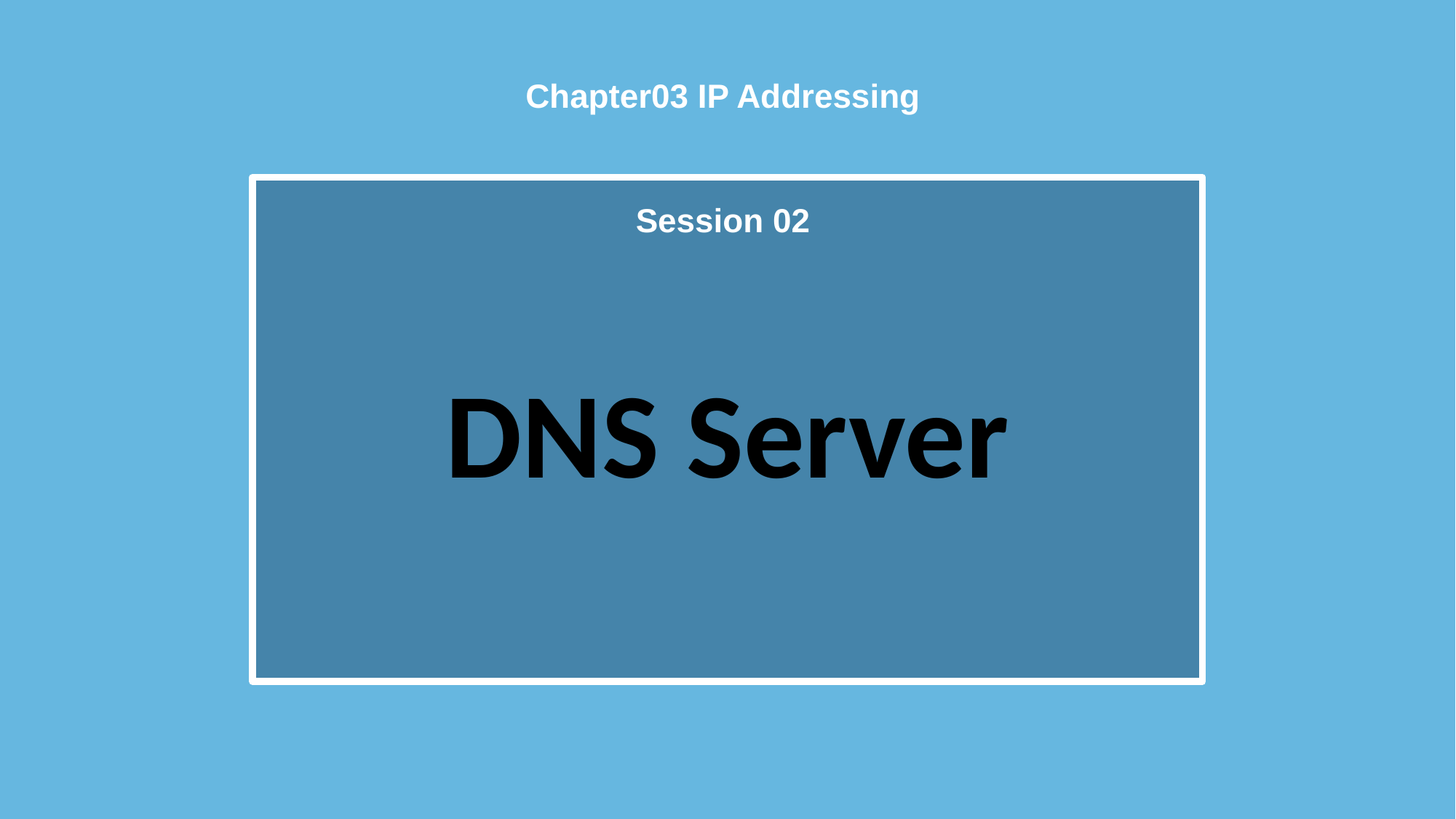

Chapter03 IP Addressing

Session 02
DNS Server